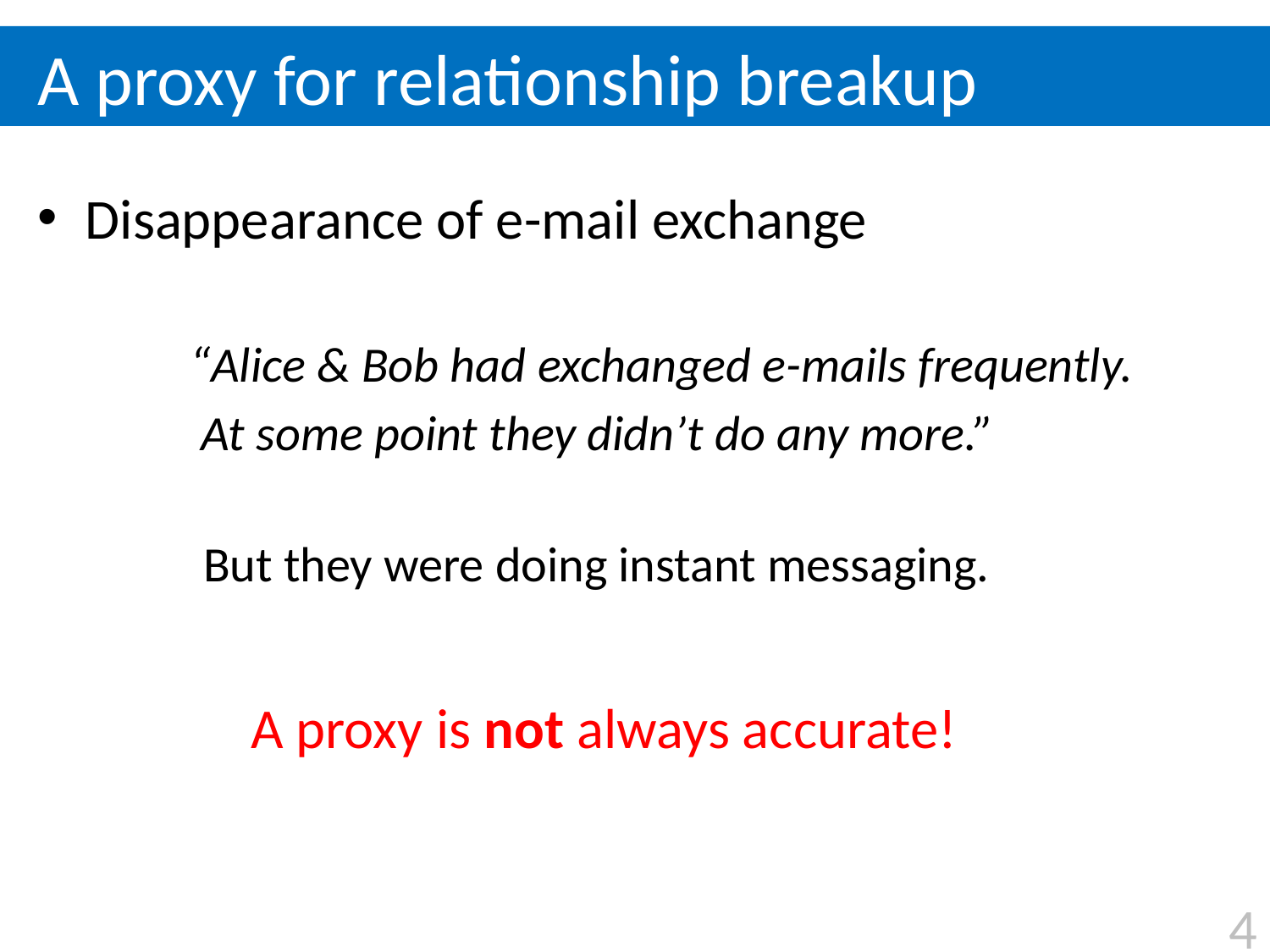

# A proxy for relationship breakup
Disappearance of e-mail exchange

“Alice & Bob had exchanged e-mails frequently.
 At some point they didn’t do any more.”

But they were doing instant messaging.

A proxy is not always accurate!
4